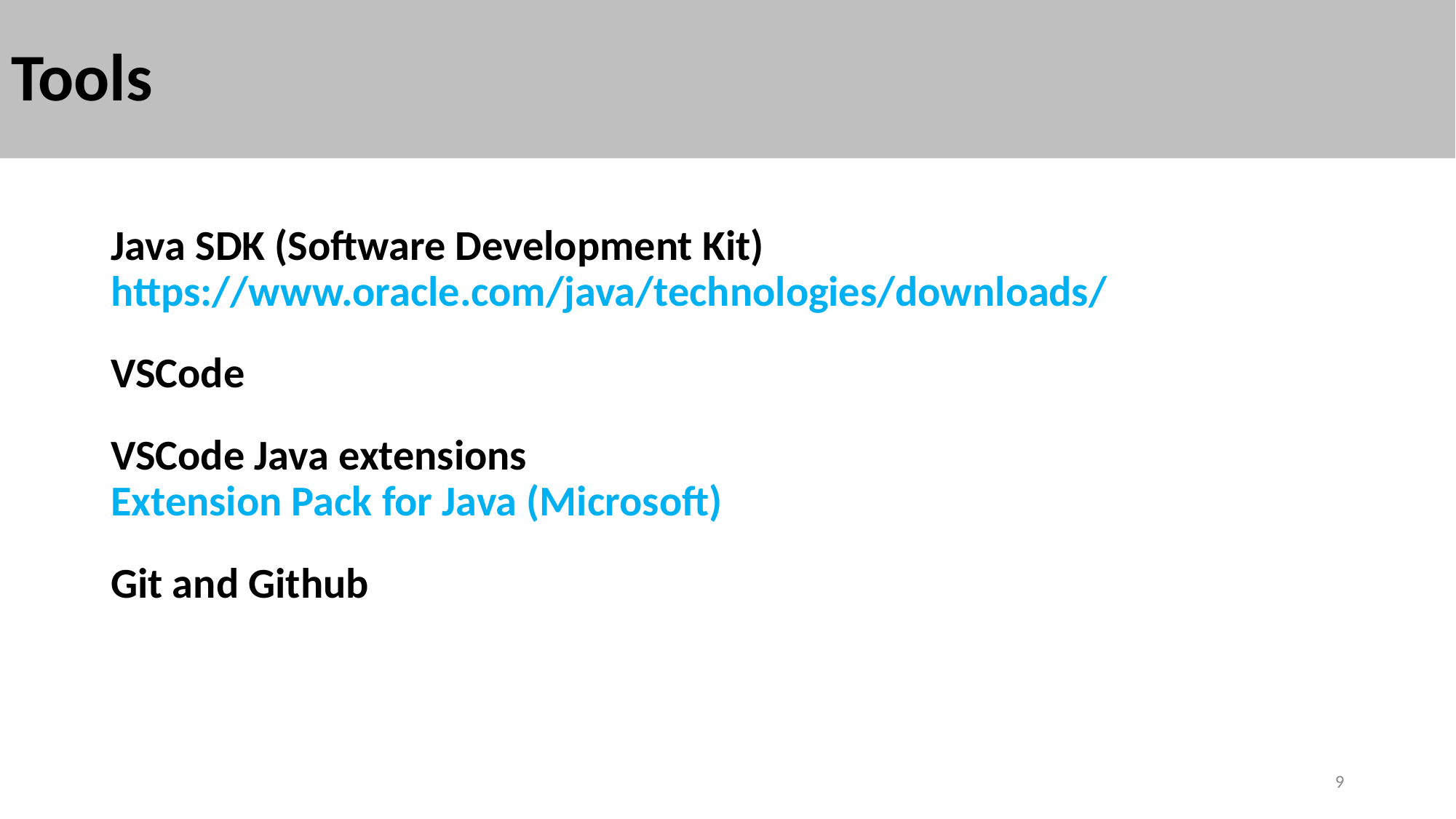

# Tools
Java SDK (Software Development Kit)
https://www.oracle.com/java/technologies/downloads/
VSCode
VSCode Java extensions
Extension Pack for Java (Microsoft)
Git and Github
9